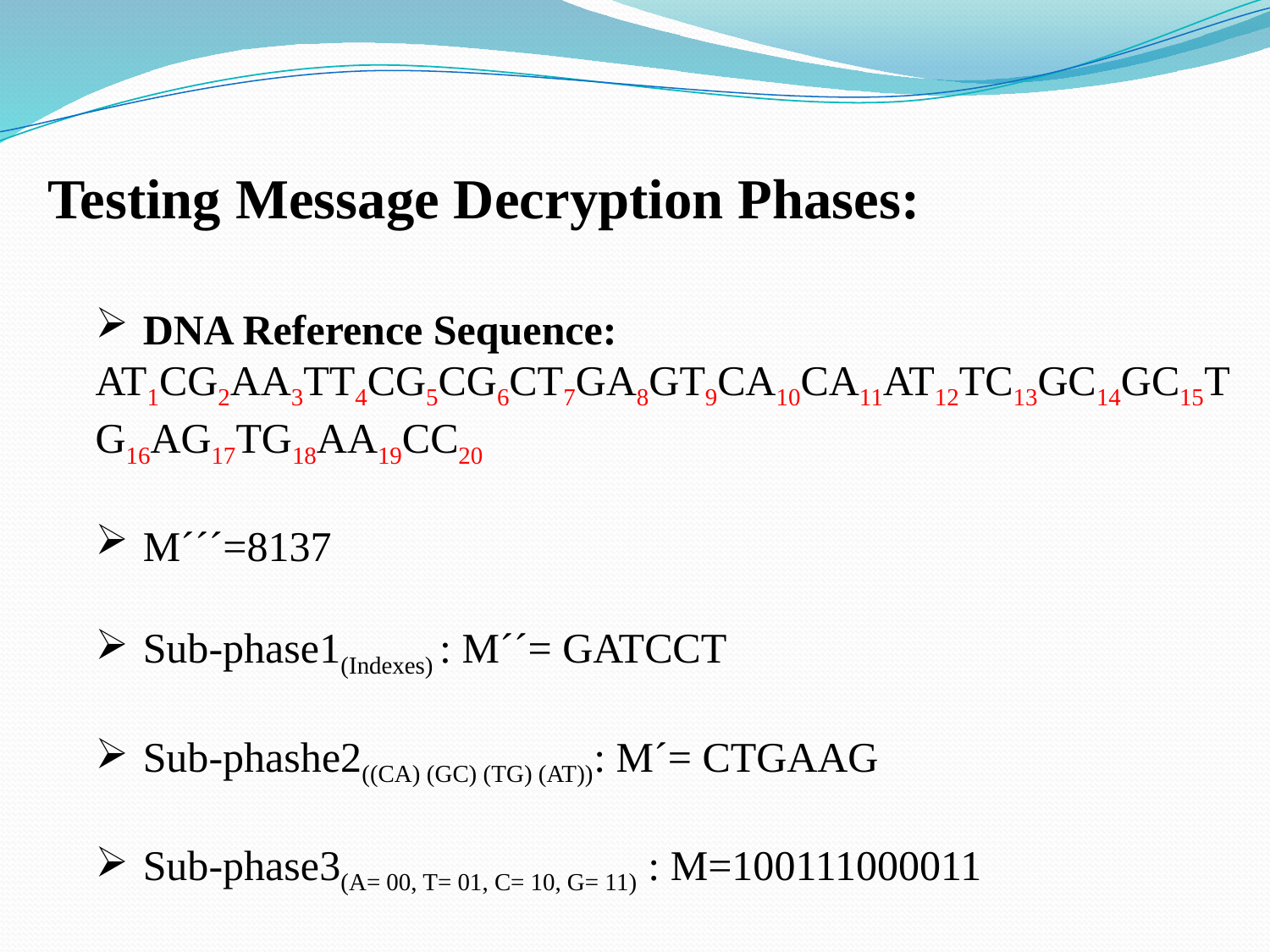

Testing Message Decryption Phases:
DNA Reference Sequence:
AT1CG2AA3TT4CG5CG6CT7GA8GT9CA10CA11AT12TC13GC14GC15TG16AG17TG18AA19CC20

M´´´=8137

Sub-phase1(Indexes) : M´´= GATCCT

Sub-phashe2((CA) (GC) (TG) (AT)): M´= CTGAAG

Sub-phase3(A= 00, T= 01, C= 10, G= 11) : M=100111000011